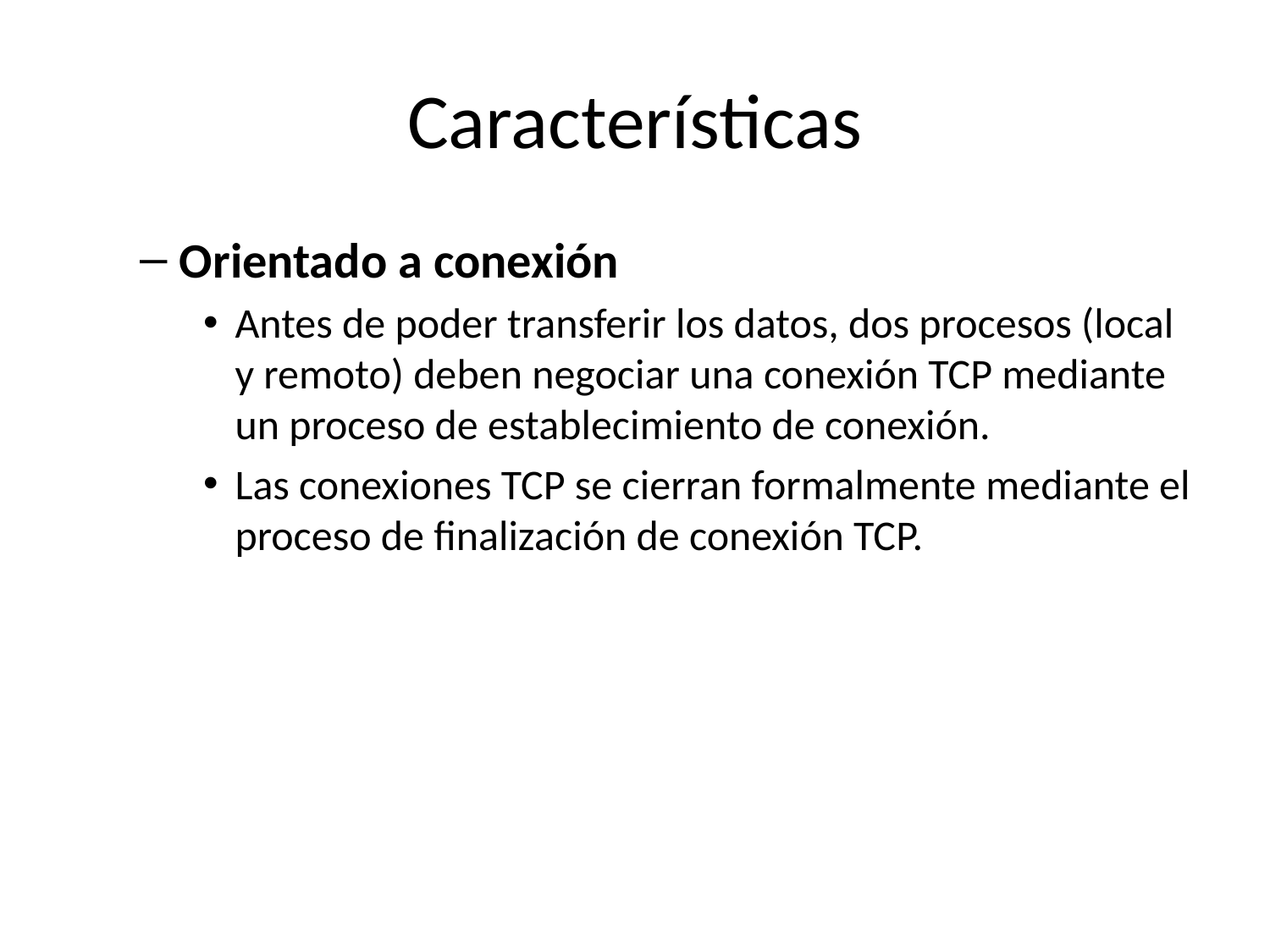

# Características
Orientado a conexión
Antes de poder transferir los datos, dos procesos (local y remoto) deben negociar una conexión TCP mediante un proceso de establecimiento de conexión.
Las conexiones TCP se cierran formalmente mediante el proceso de finalización de conexión TCP.